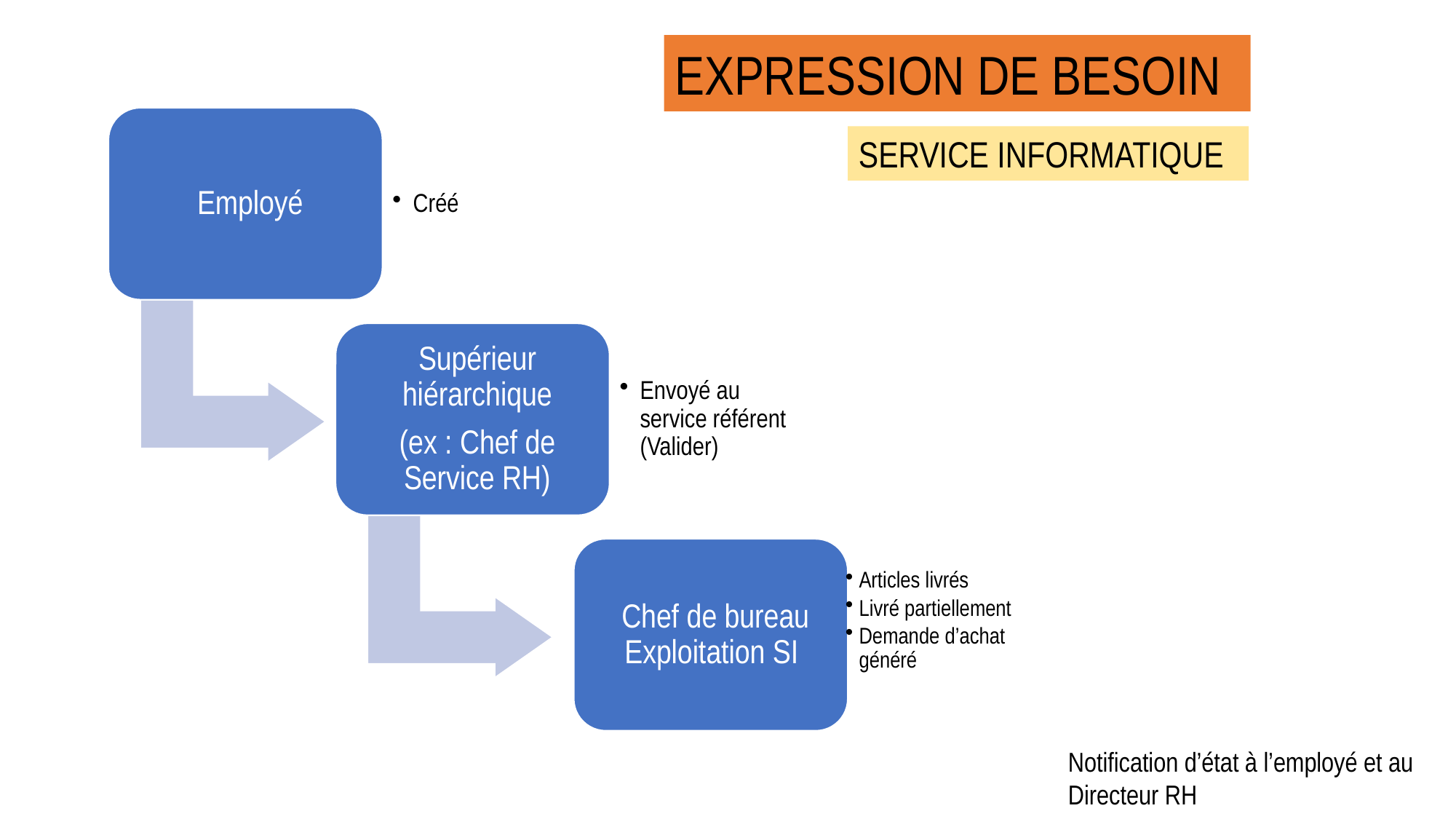

EXPRESSION DE BESOIN
Employé
Créé
Supérieur hiérarchique
(ex : Chef de Service RH)
Envoyé au service référent (Valider)
Chef de bureau Exploitation SI
Articles livrés
Livré partiellement
Demande d’achat généré

SERVICE INFORMATIQUE
Notification d’état à l’employé et au Directeur RH